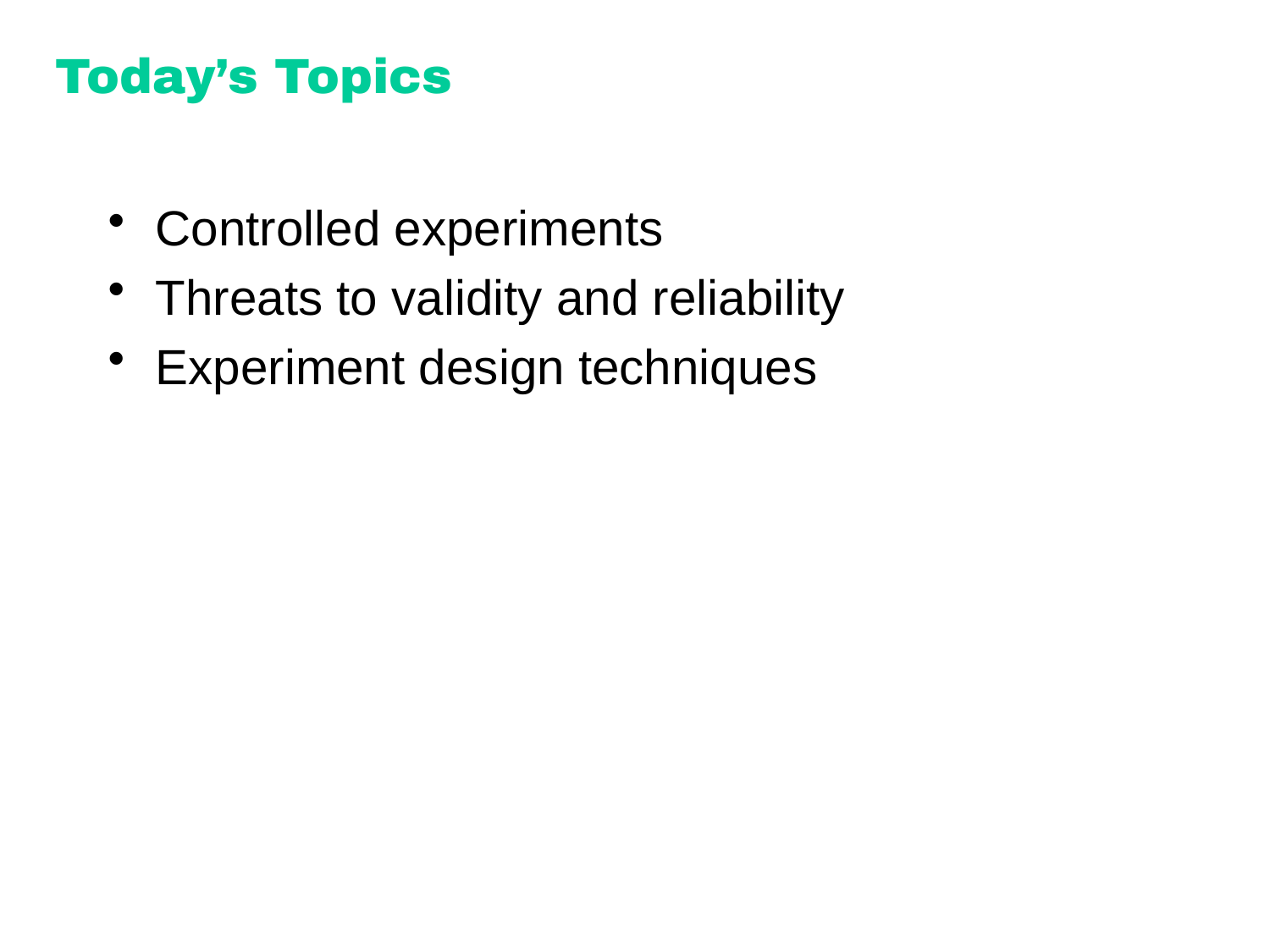

# Today’s Topics
Controlled experiments
Threats to validity and reliability
Experiment design techniques